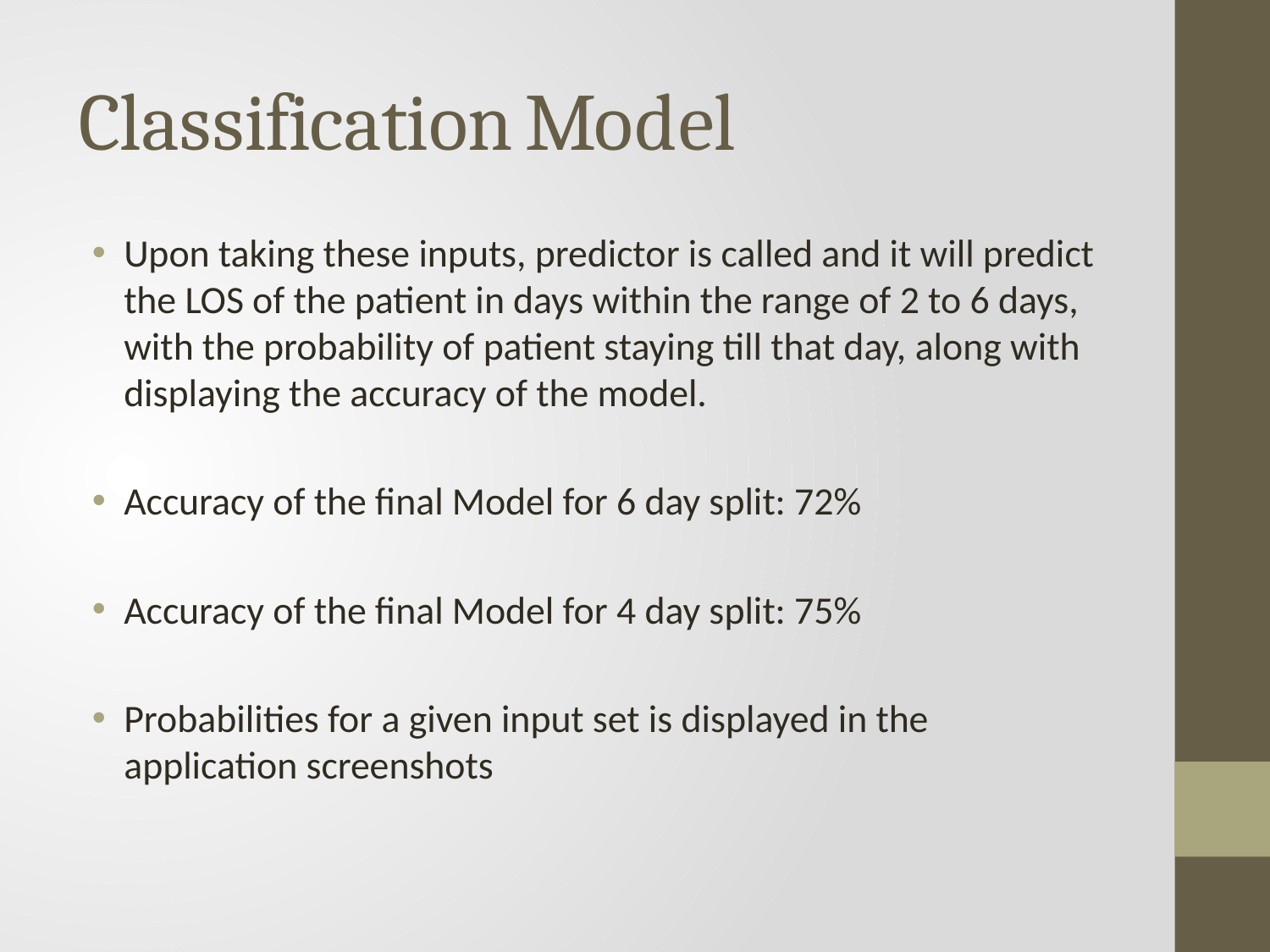

# Classification Model
Upon taking these inputs, predictor is called and it will predict the LOS of the patient in days within the range of 2 to 6 days, with the probability of patient staying till that day, along with displaying the accuracy of the model.

Accuracy of the final Model for 6 day split: 72%

Accuracy of the final Model for 4 day split: 75%

Probabilities for a given input set is displayed in the application screenshots